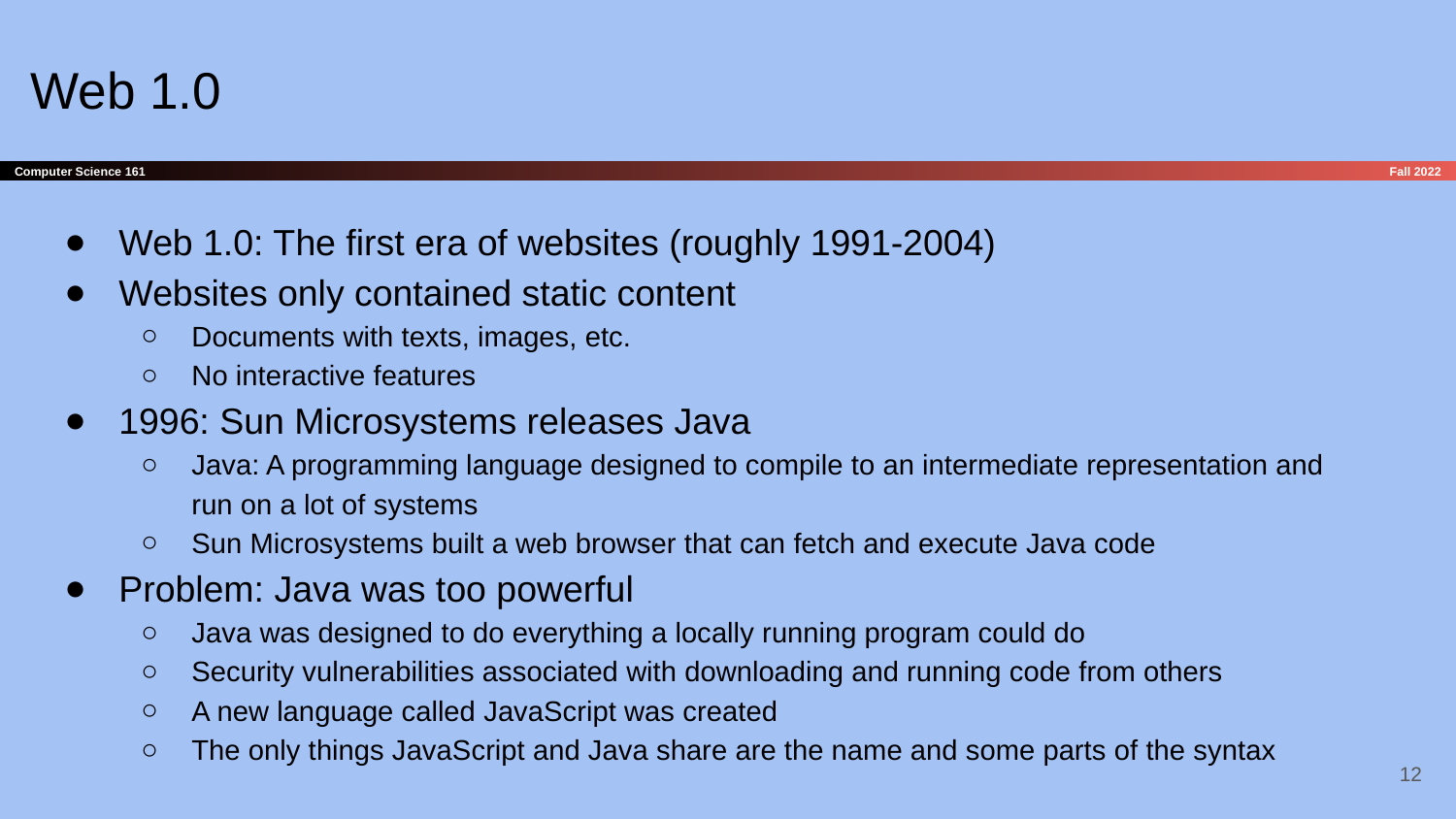

# Web 1.0
Web 1.0: The first era of websites (roughly 1991-2004)
Websites only contained static content
Documents with texts, images, etc.
No interactive features
1996: Sun Microsystems releases Java
Java: A programming language designed to compile to an intermediate representation and run on a lot of systems
Sun Microsystems built a web browser that can fetch and execute Java code
Problem: Java was too powerful
Java was designed to do everything a locally running program could do
Security vulnerabilities associated with downloading and running code from others
A new language called JavaScript was created
The only things JavaScript and Java share are the name and some parts of the syntax
12